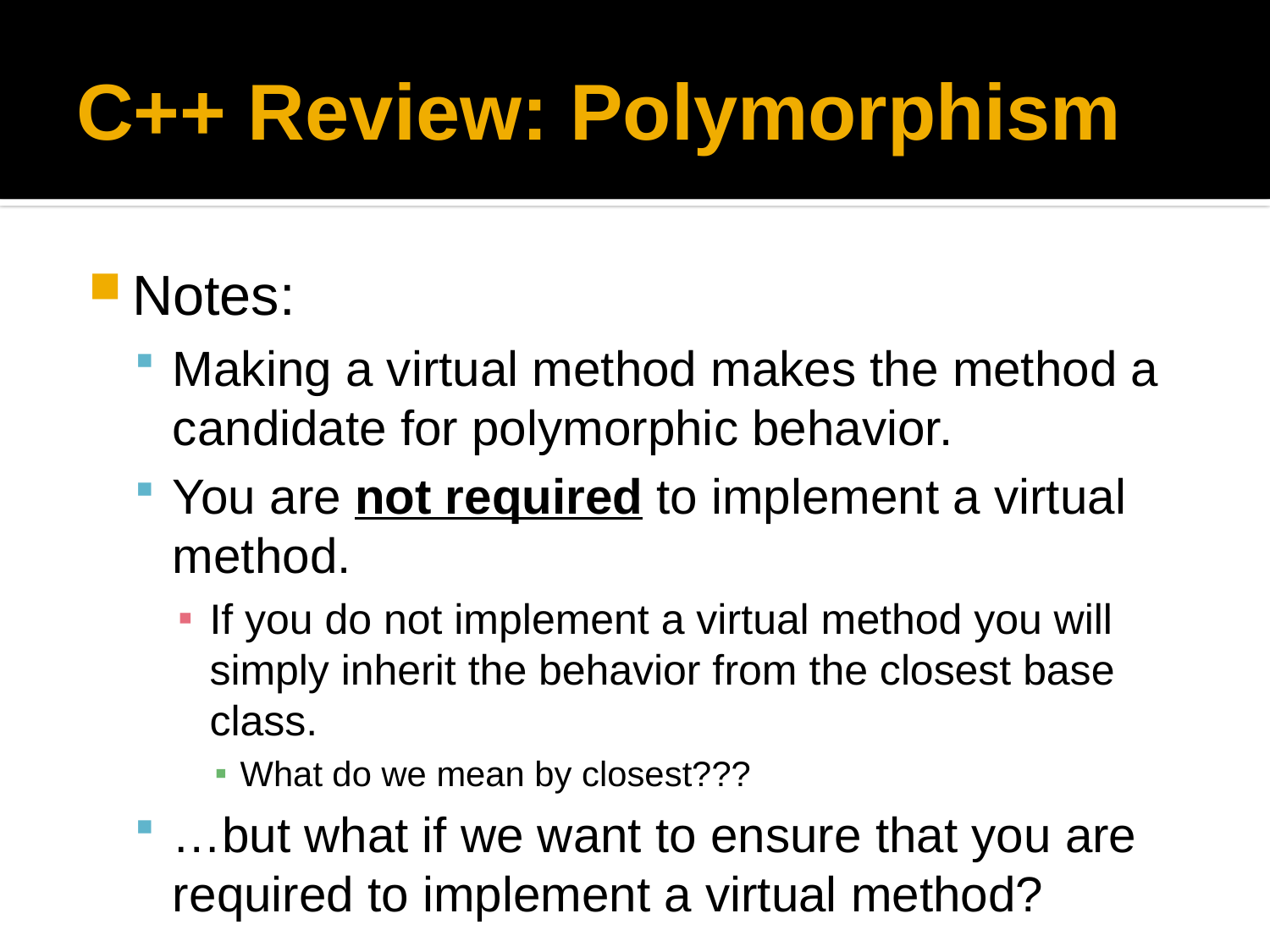

# C++ Review: Polymorphism
Notes:
Making a virtual method makes the method a candidate for polymorphic behavior.
You are not required to implement a virtual method.
If you do not implement a virtual method you will simply inherit the behavior from the closest base class.
What do we mean by closest???
…but what if we want to ensure that you are required to implement a virtual method?